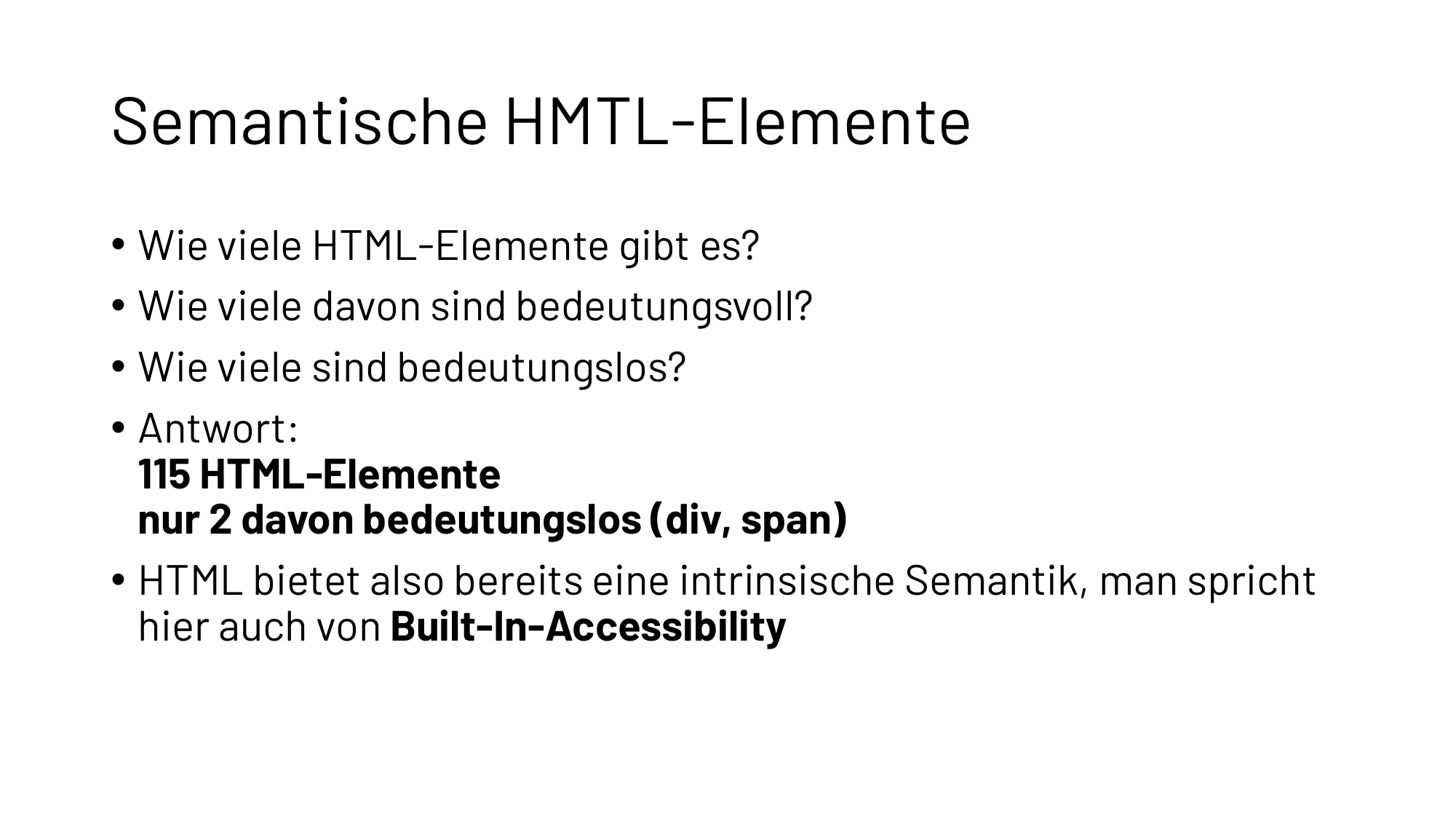

# Semantische HMTL-Elemente
Wie viele HTML-Elemente gibt es?
Wie viele davon sind bedeutungsvoll?
Wie viele sind bedeutungslos?
Antwort:
115 HTML-Elemente
nur 2 davon bedeutungslos (div, span)
HTML bietet also bereits eine intrinsische Semantik, man spricht hier auch von Built-In-Accessibility